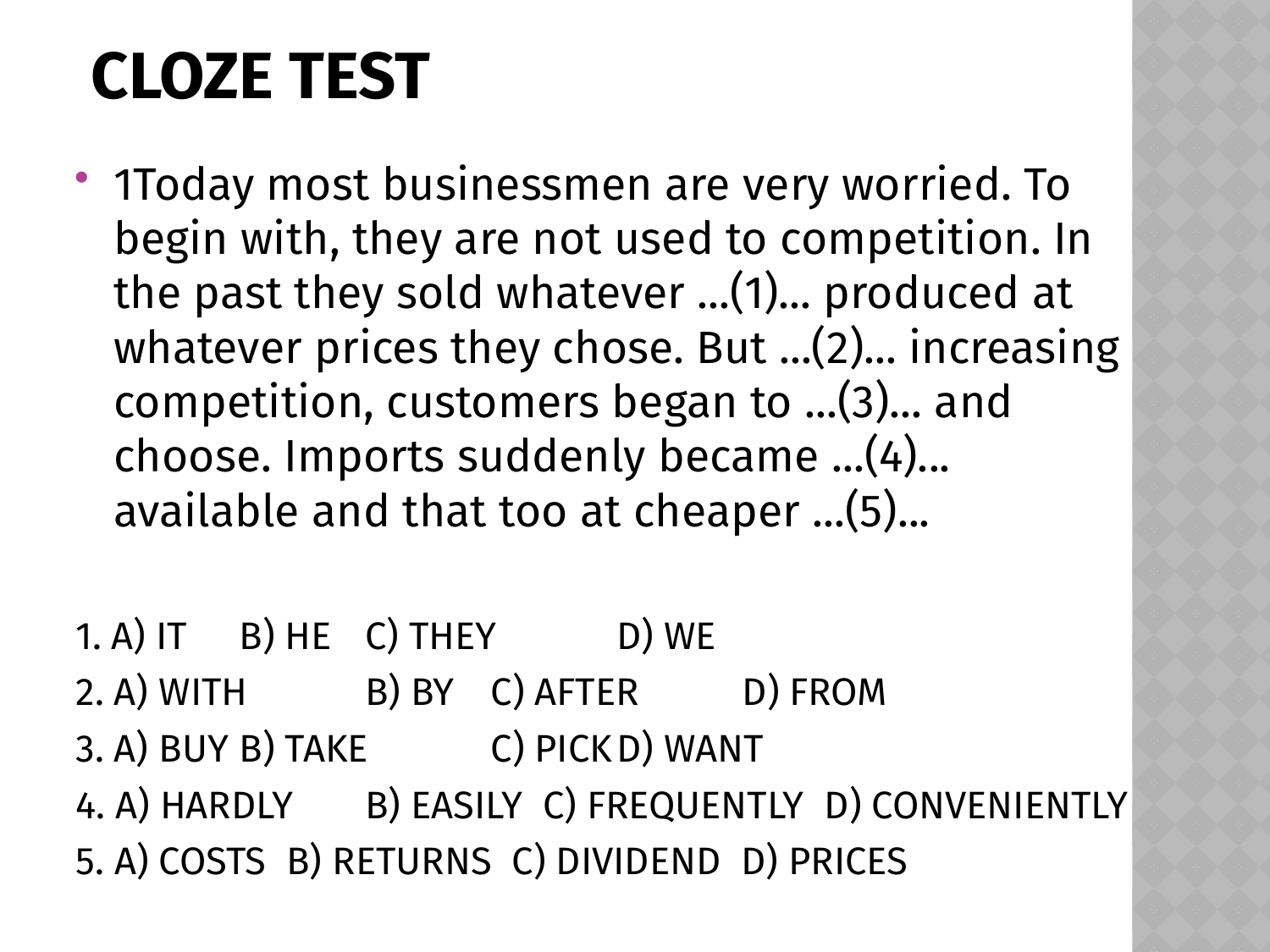

# Cloze Test
1Today most businessmen are very worried. To begin with, they are not used to competition. In the past they sold whatever ...(1)... produced at whatever prices they chose. But ...(2)... increasing competition, customers began to ...(3)... and choose. Imports suddenly became ...(4)... available and that too at cheaper ...(5)...

1. A) IT  	B) HE   	C) THEY   	D) WE
2. A) WITH   	B) BY   	C) AFTER   	D) FROM
3. A) BUY	B) TAKE	C) PICK	D) WANT
4. A) HARDLY	B) EASILY  C) FREQUENTLY  D) CONVENIENTLY
5. A) COSTS  B) RETURNS  C) DIVIDEND  D) PRICES